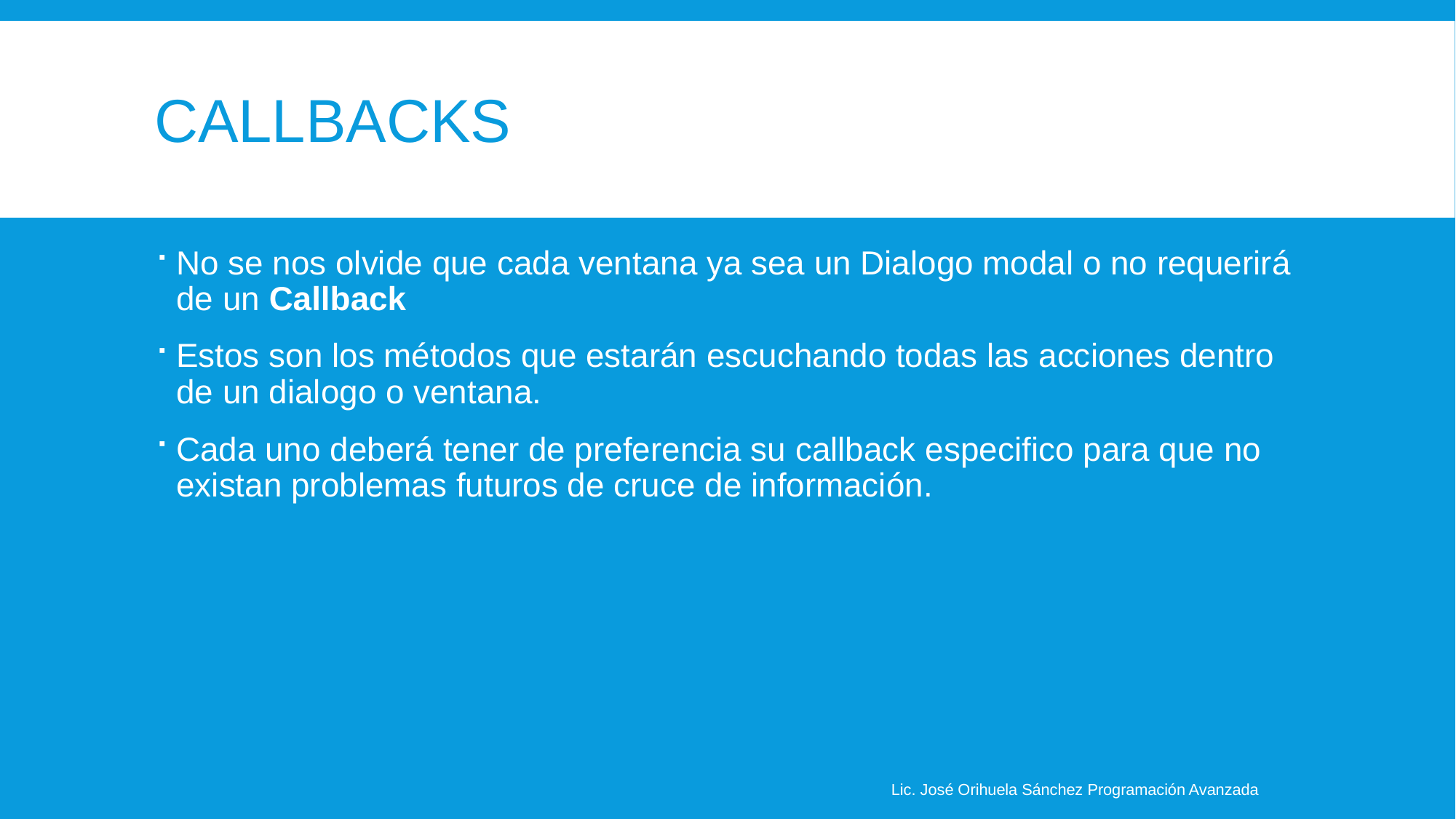

# Callbacks
No se nos olvide que cada ventana ya sea un Dialogo modal o no requerirá de un Callback
Estos son los métodos que estarán escuchando todas las acciones dentro de un dialogo o ventana.
Cada uno deberá tener de preferencia su callback especifico para que no existan problemas futuros de cruce de información.
Lic. José Orihuela Sánchez Programación Avanzada